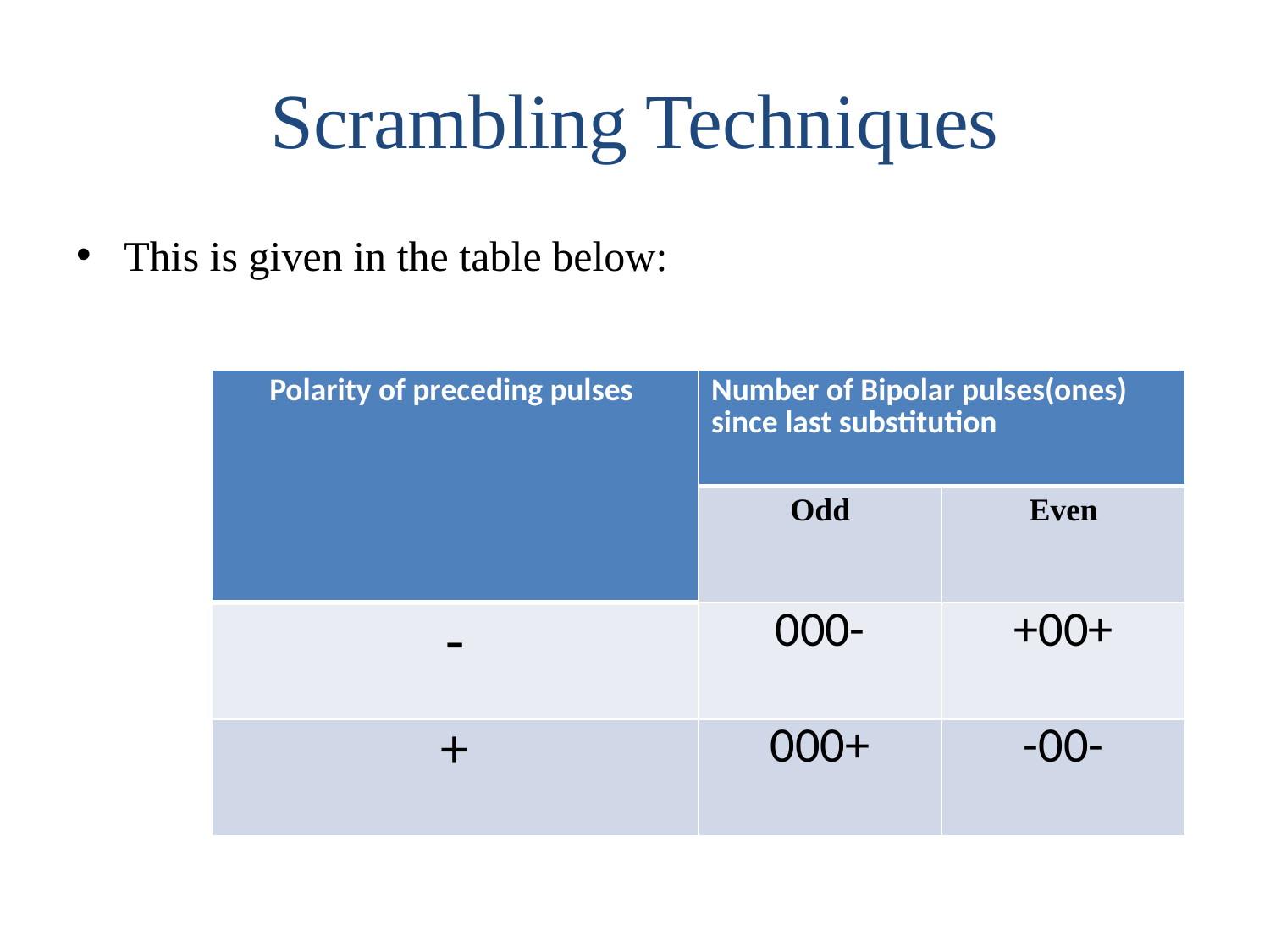

# Scrambling Techniques
This is given in the table below:

| Polarity of preceding pulses | Number of Bipolar pulses(ones) since last substitution |  |
| --- | --- | --- |
|  | Odd | Even |
| - | 000- | +00+ |
| + | 000+ | -00- |